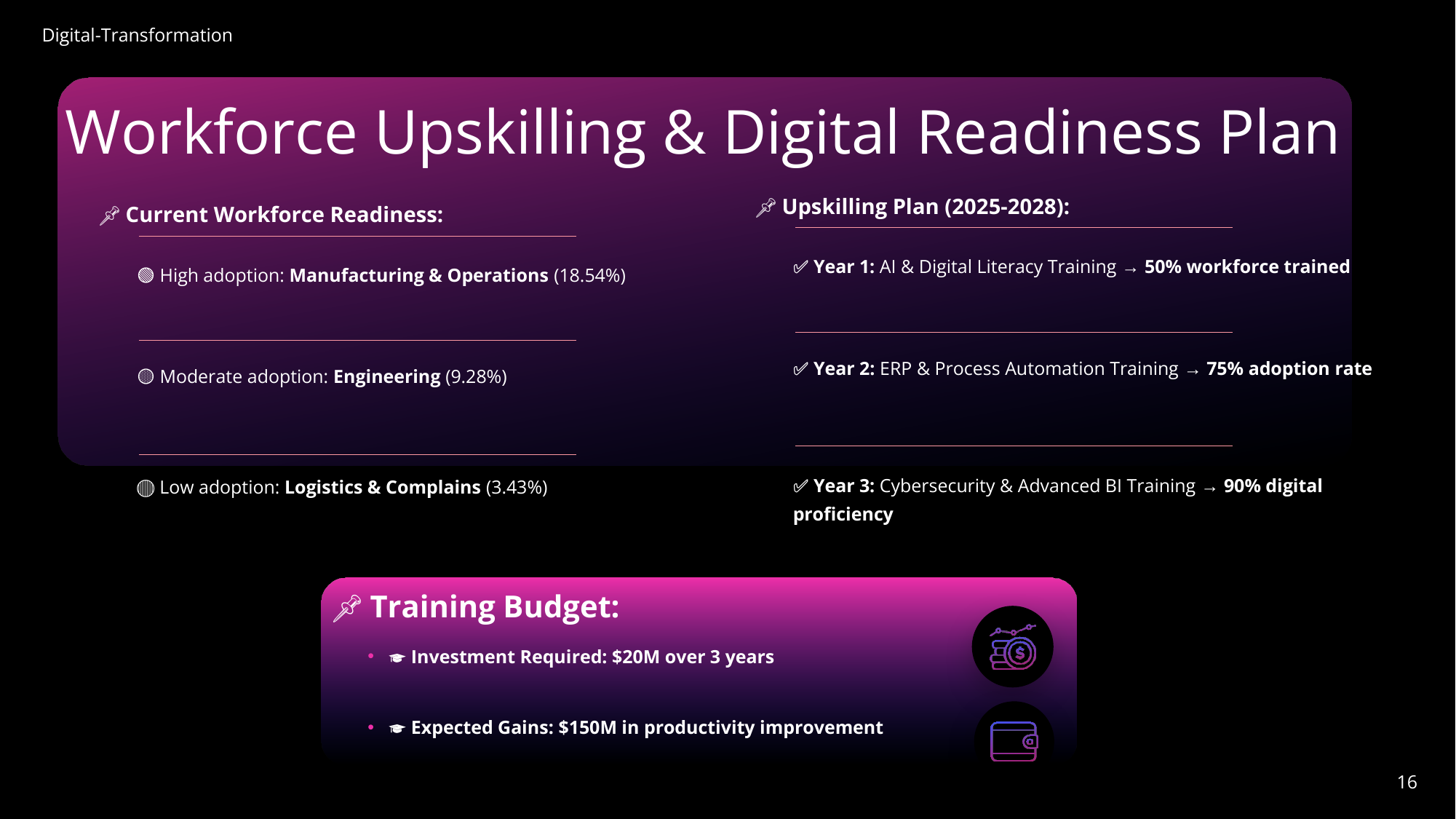

Workforce Upskilling & Digital Readiness Plan
📌 Upskilling Plan (2025-2028):
📌 Current Workforce Readiness:
✅ Year 1: AI & Digital Literacy Training → 50% workforce trained
🟢 High adoption: Manufacturing & Operations (18.54%)
✅ Year 2: ERP & Process Automation Training → 75% adoption rate
🟡 Moderate adoption: Engineering (9.28%)
✅ Year 3: Cybersecurity & Advanced BI Training → 90% digital proficiency
🔴 Low adoption: Logistics & Complains (3.43%)

📌 Training Budget:

🎓 Investment Required: $20M over 3 years

🎓 Expected Gains: $150M in productivity improvement